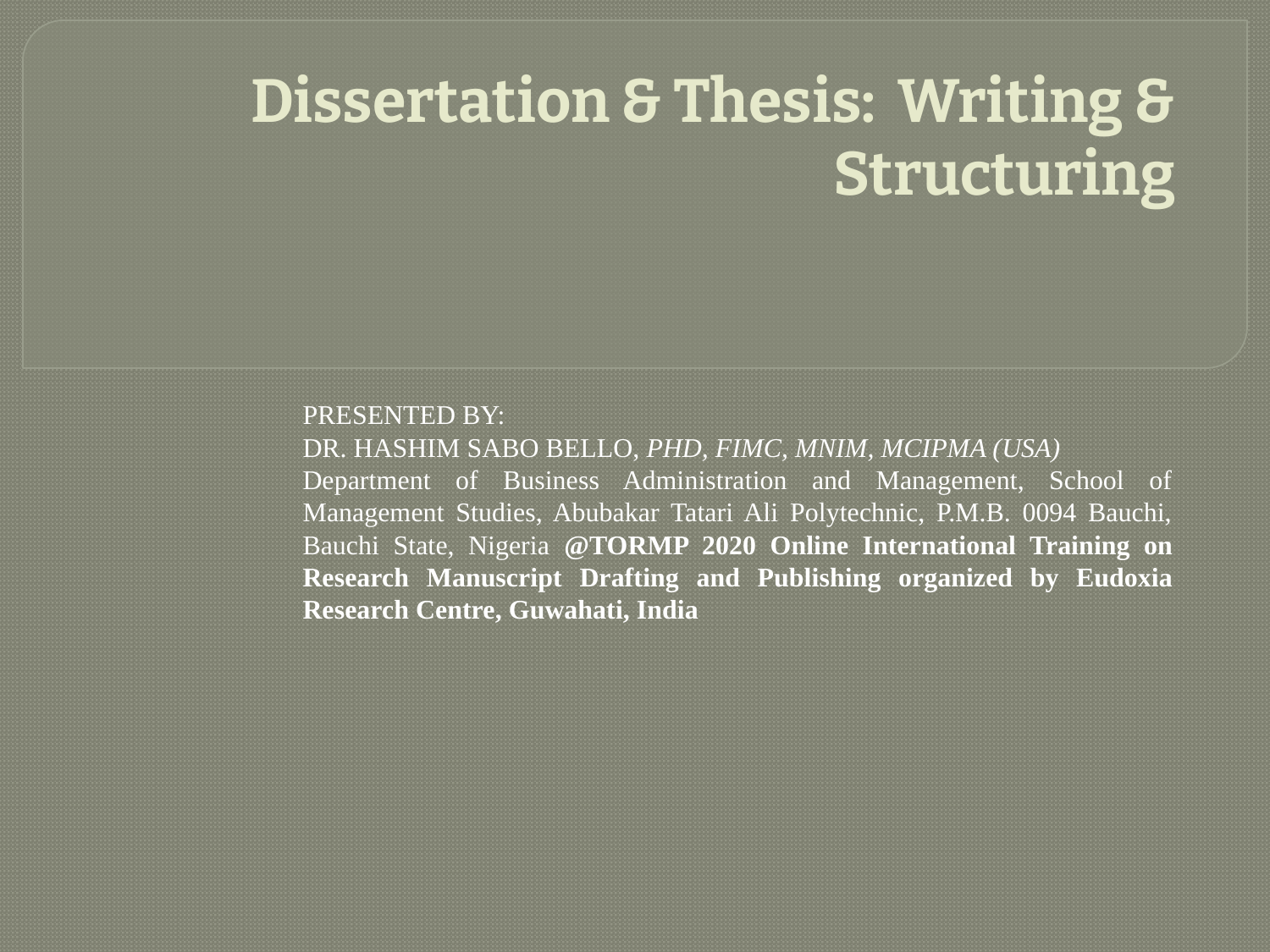

# Dissertation & Thesis:  Writing & Structuring
PRESENTED BY:
DR. HASHIM SABO BELLO, PHD, FIMC, MNIM, MCIPMA (USA)
Department of Business Administration and Management, School of Management Studies, Abubakar Tatari Ali Polytechnic, P.M.B. 0094 Bauchi, Bauchi State, Nigeria @TORMP 2020 Online International Training on Research Manuscript Drafting and Publishing organized by Eudoxia Research Centre, Guwahati, India